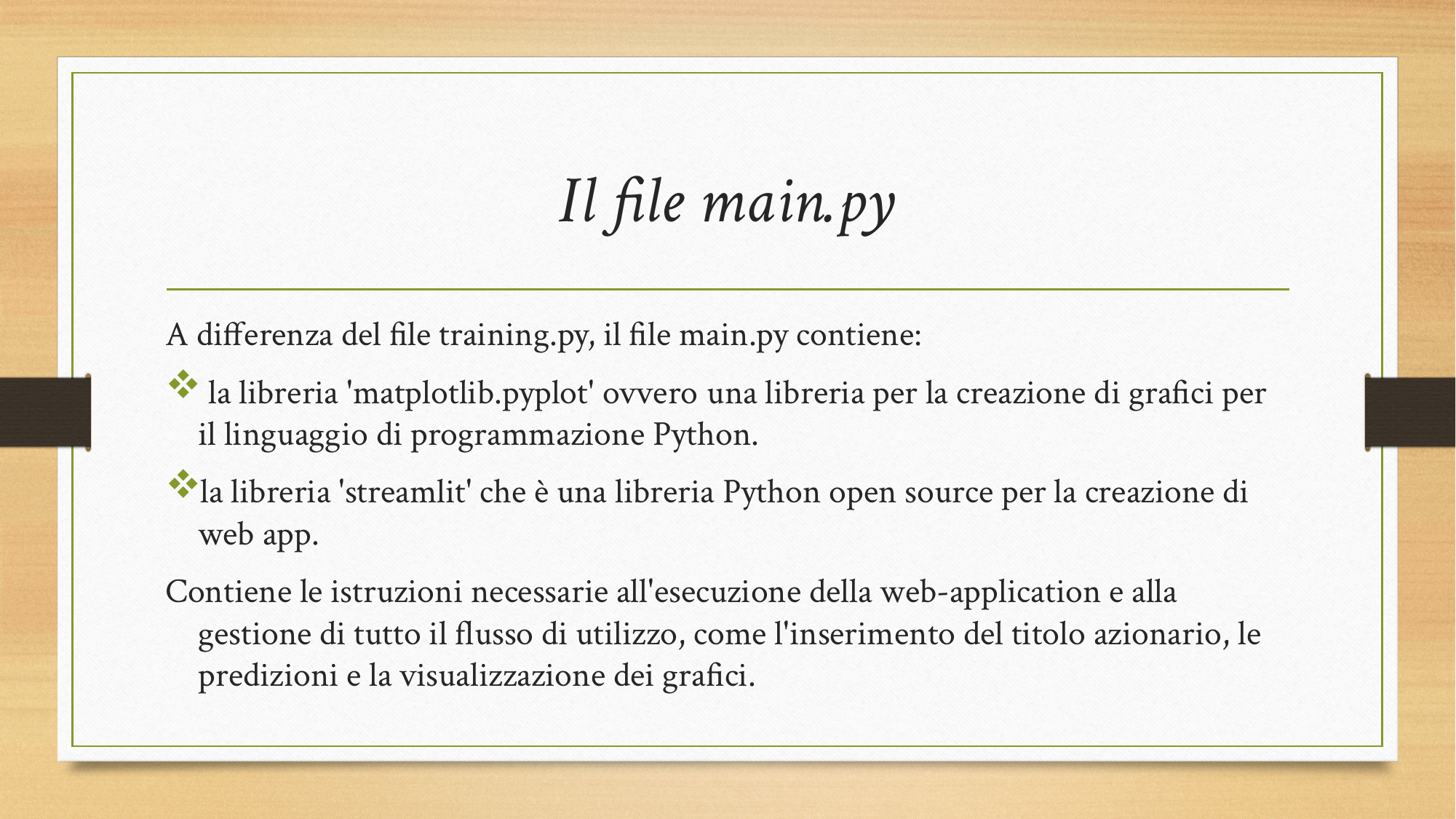

# Il file main.py
A differenza del file training.py, il file main.py contiene:
 la libreria 'matplotlib.pyplot' ovvero una libreria per la creazione di grafici per il linguaggio di programmazione Python.
la libreria 'streamlit' che è una libreria Python open source per la creazione di web app.
Contiene le istruzioni necessarie all'esecuzione della web-application e alla gestione di tutto il flusso di utilizzo, come l'inserimento del titolo azionario, le predizioni e la visualizzazione dei grafici.